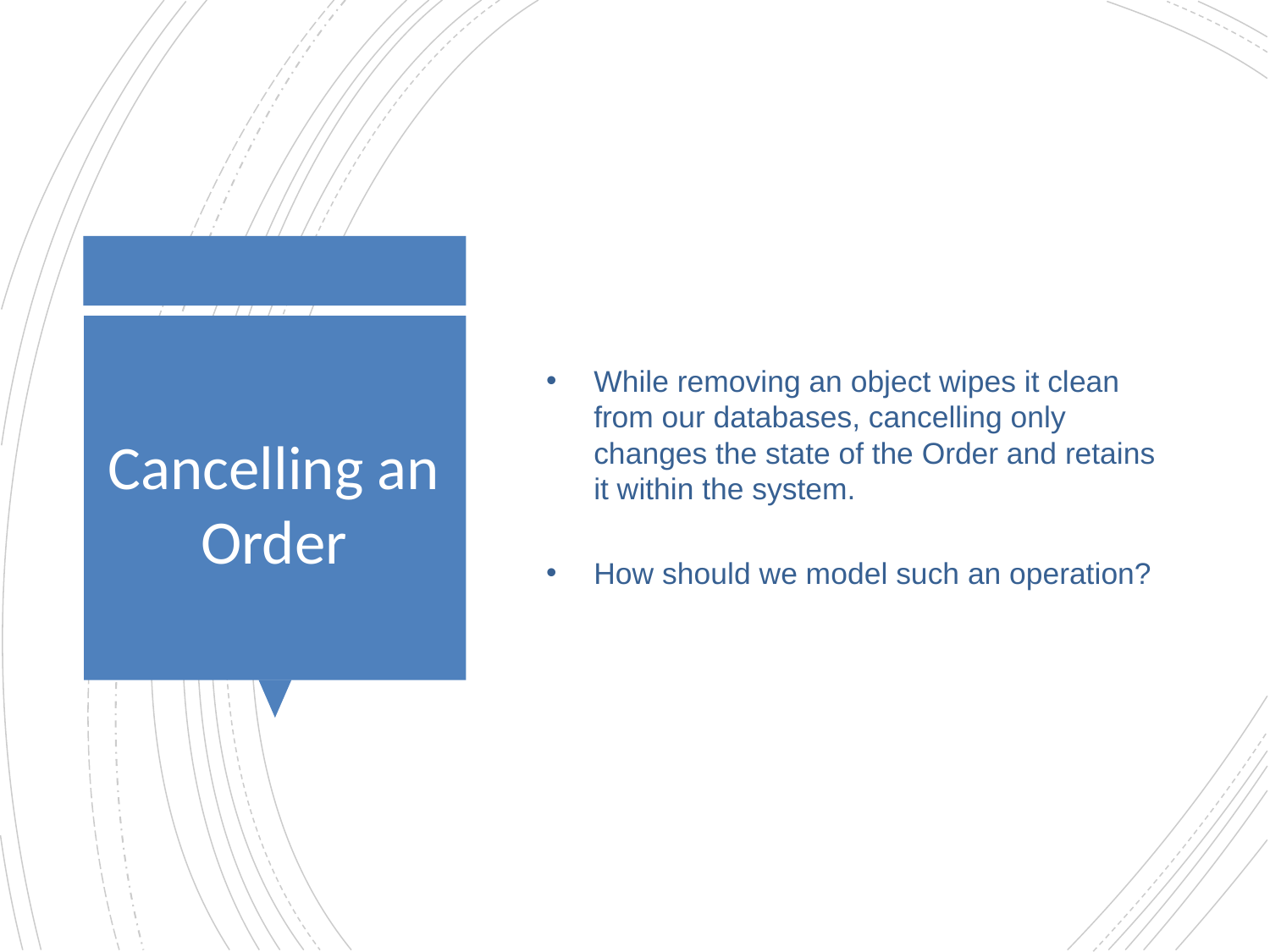

While removing an object wipes it clean from our databases, cancelling only changes the state of the Order and retains it within the system.

How should we model such an operation?

# Cancelling an Order